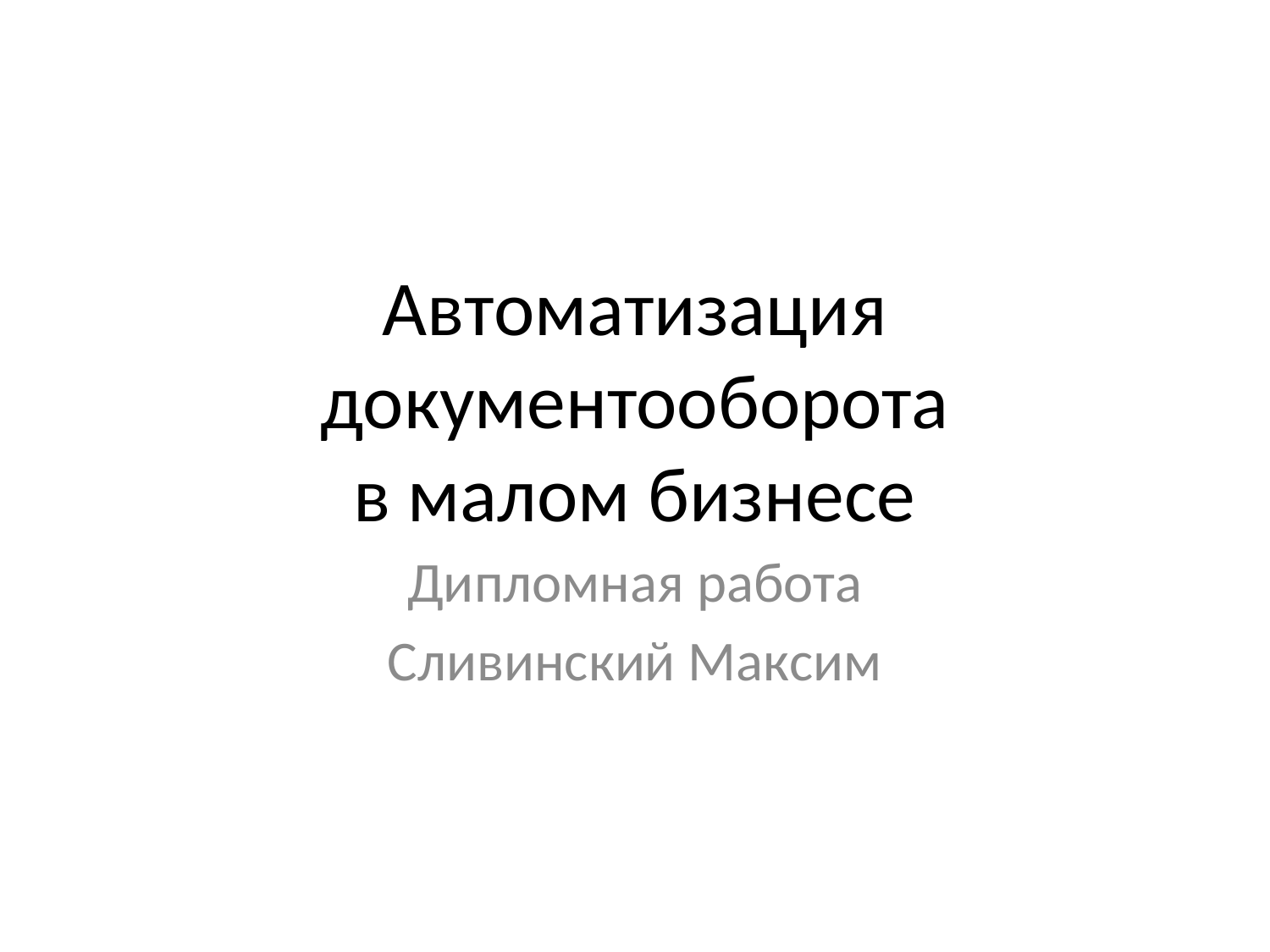

# Автоматизация документооборота
в малом бизнесе
Дипломная работа
Сливинский Максим